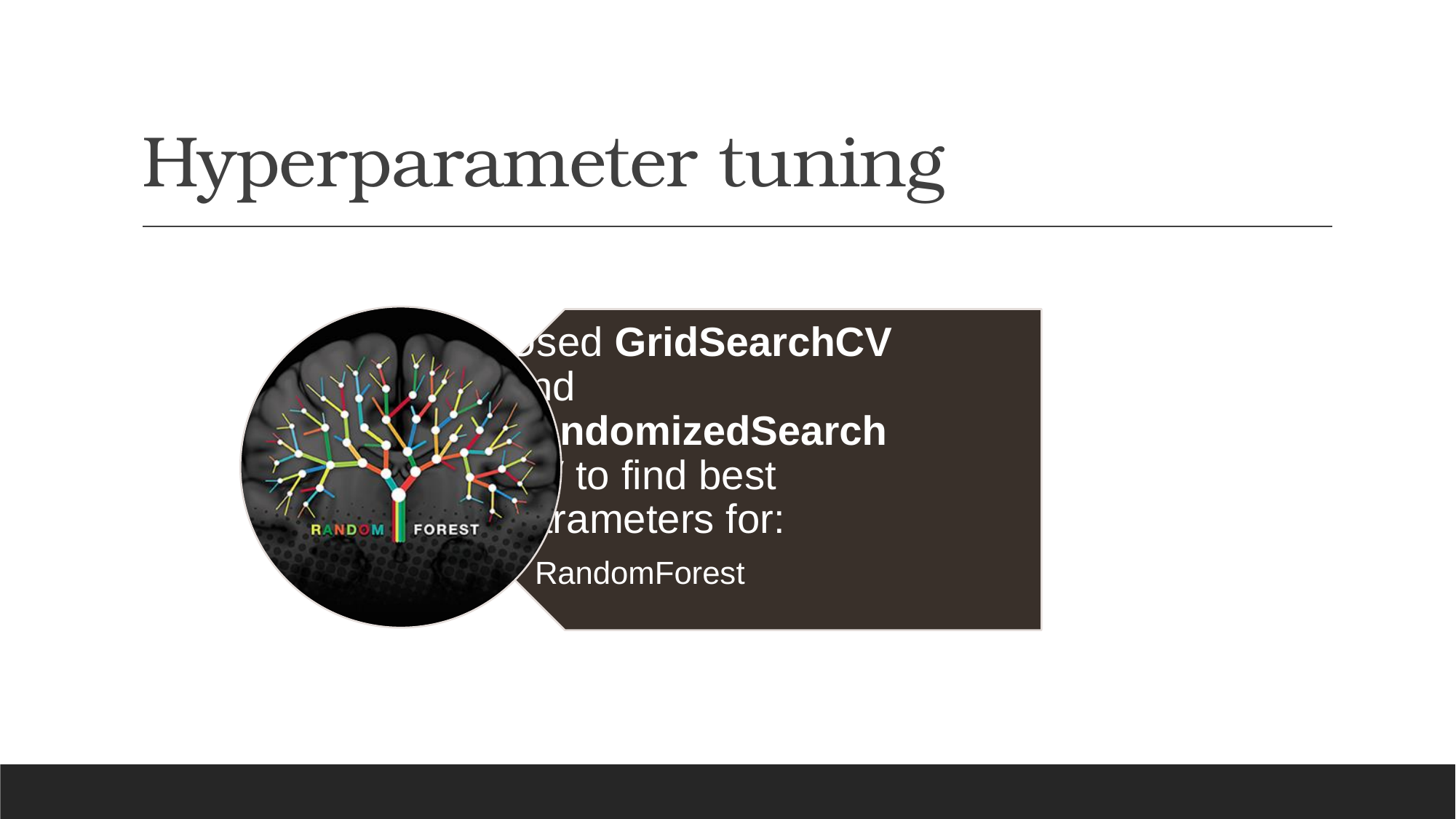

# Hyperparameter tuning
Used GridSearchCV and RandomizedSearchCV to find best parameters for:
RandomForest